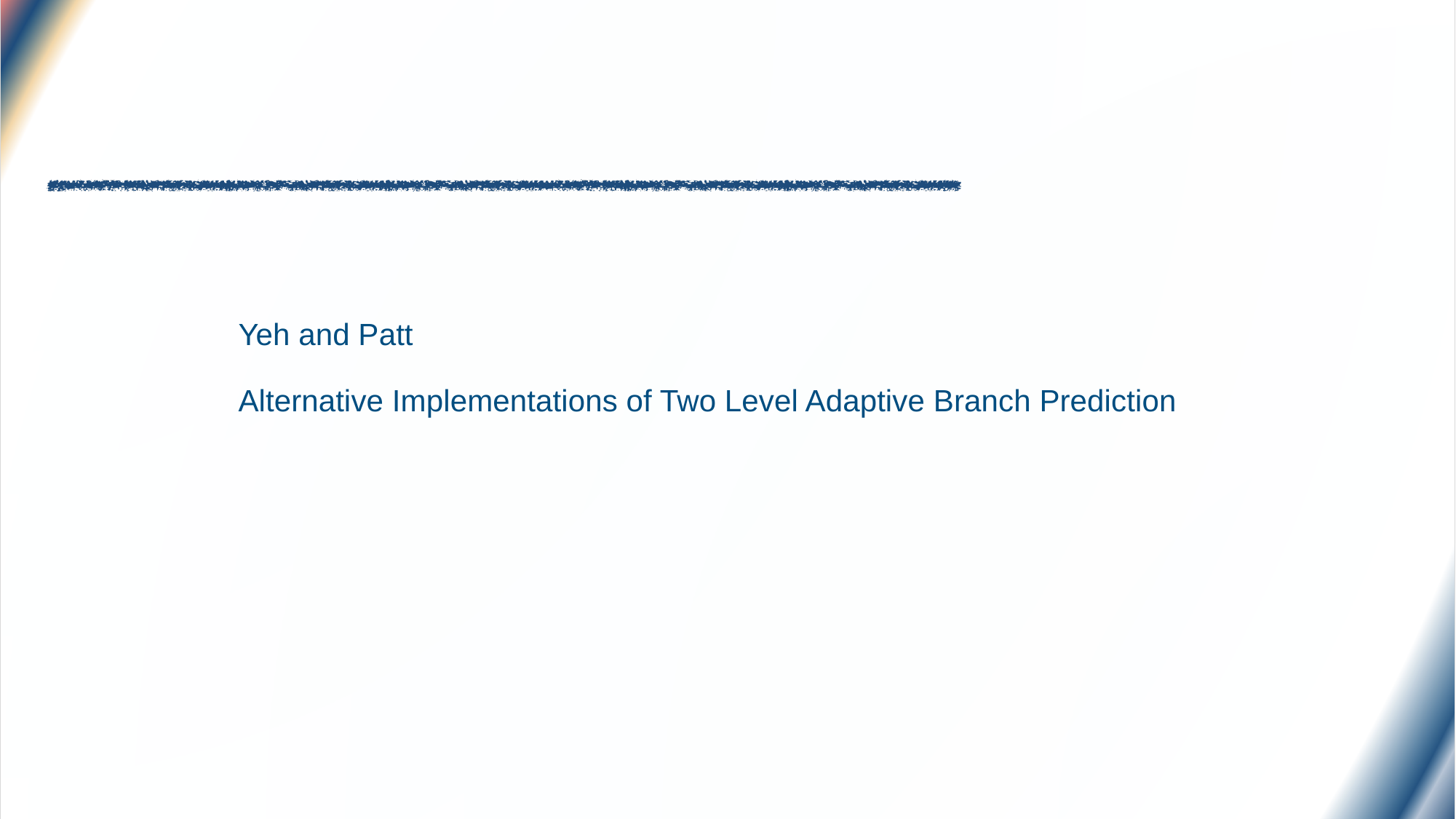

# Yeh and Patt Alternative Implementations of Two Level Adaptive Branch Prediction